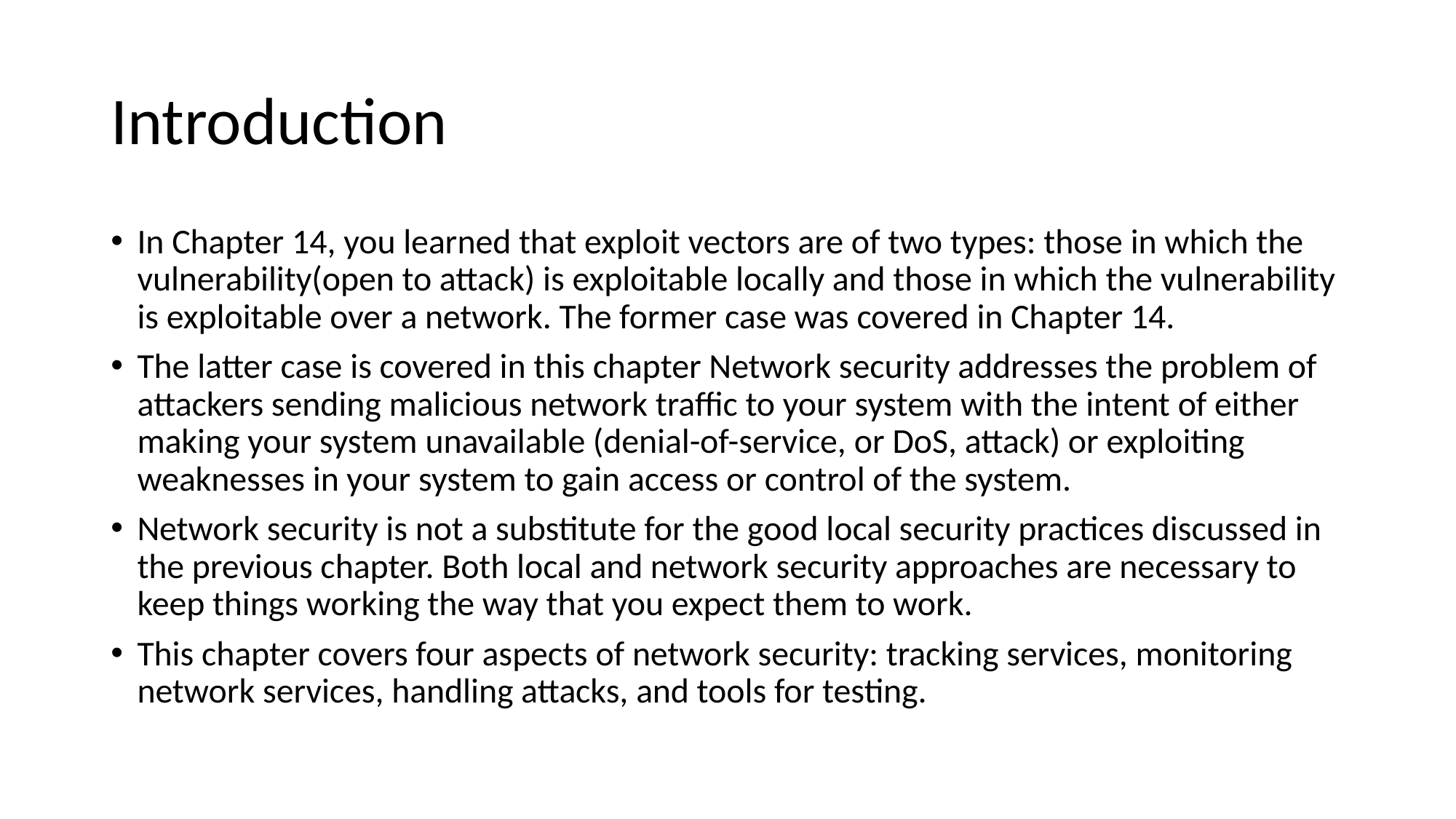

# Introduction
In Chapter 14, you learned that exploit vectors are of two types: those in which the vulnerability(open to attack) is exploitable locally and those in which the vulnerability is exploitable over a network. The former case was covered in Chapter 14.
The latter case is covered in this chapter Network security addresses the problem of attackers sending malicious network traffic to your system with the intent of either making your system unavailable (denial-of-service, or DoS, attack) or exploiting weaknesses in your system to gain access or control of the system.
Network security is not a substitute for the good local security practices discussed in the previous chapter. Both local and network security approaches are necessary to keep things working the way that you expect them to work.
This chapter covers four aspects of network security: tracking services, monitoring network services, handling attacks, and tools for testing.